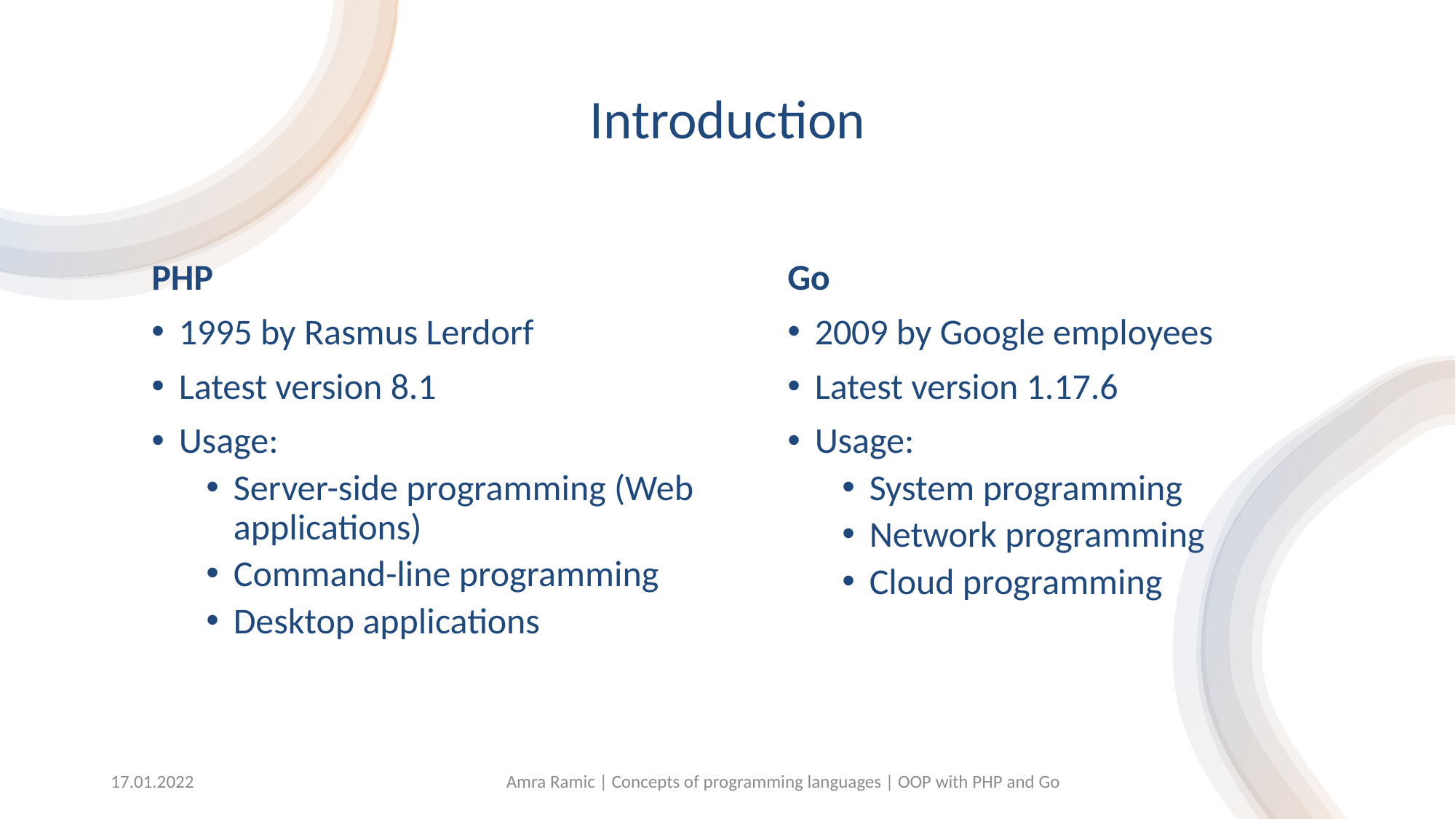

# Introduction

PHP
1995 by Rasmus Lerdorf
Latest version 8.1
Usage:
Server-side programming (Web applications)
Command-line programming
Desktop applications

Go
2009 by Google employees
Latest version 1.17.6
Usage:
System programming
Network programming
Cloud programming

17.01.2022
Amra Ramic | Concepts of programming languages | OOP with PHP and Go
3